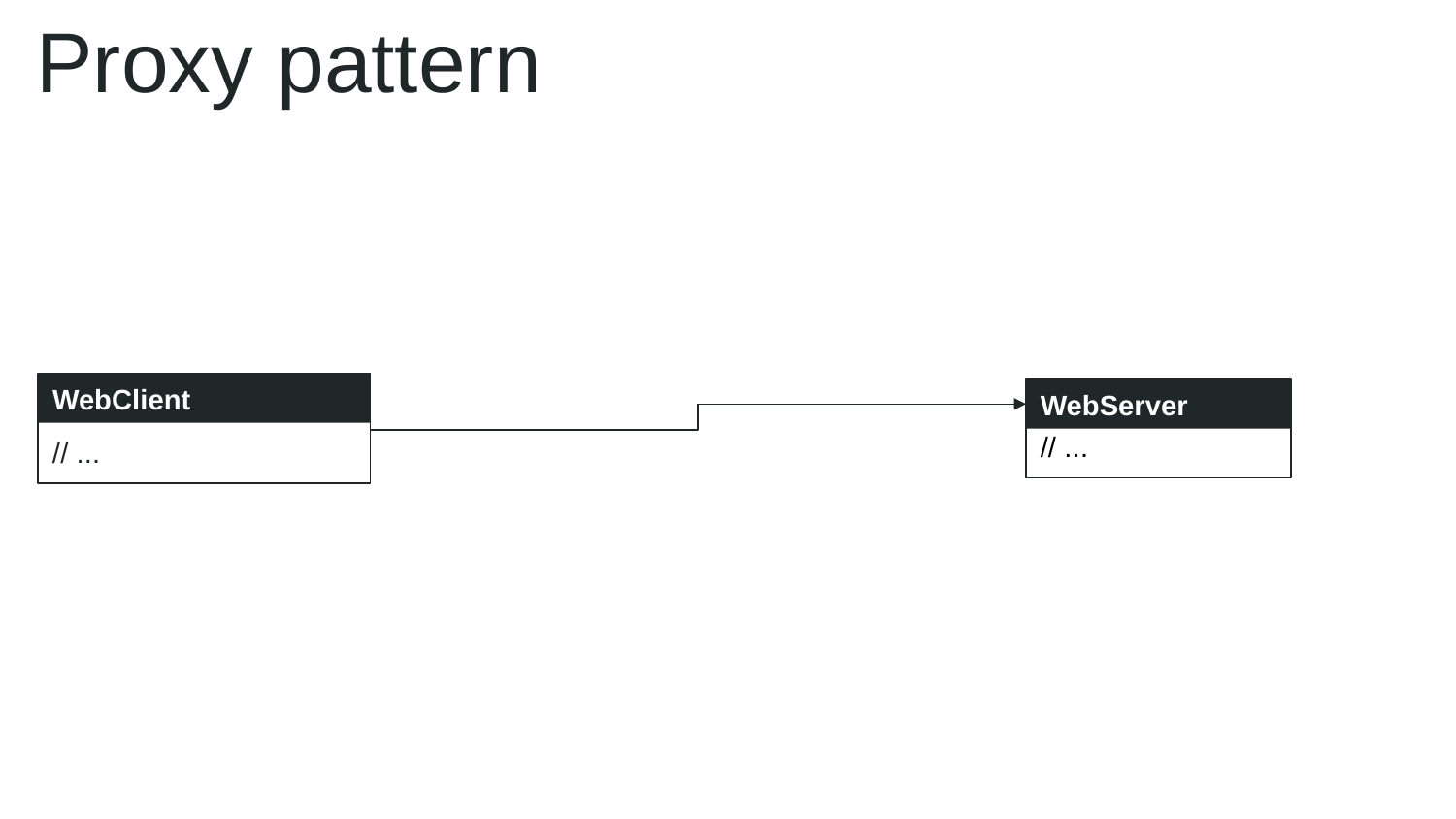

Proxy pattern
WServerFacade

// ...
WebServer
// ...
WebClient